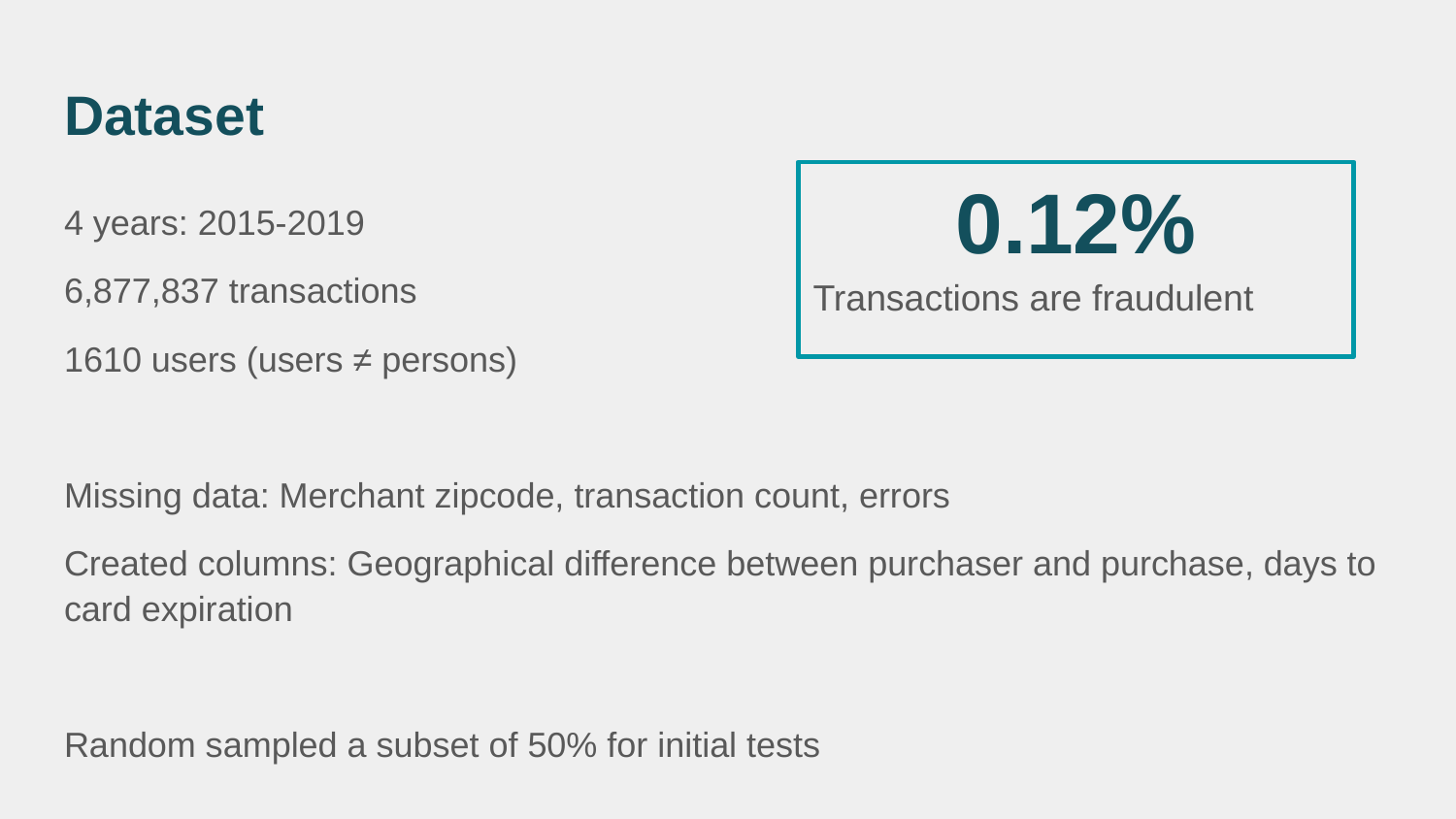

# Dataset
0.12%
Transactions are fraudulent
4 years: 2015-2019
6,877,837 transactions
1610 users (users ≠ persons)

Missing data: Merchant zipcode, transaction count, errors
Created columns: Geographical difference between purchaser and purchase, days to card expiration

Random sampled a subset of 50% for initial tests